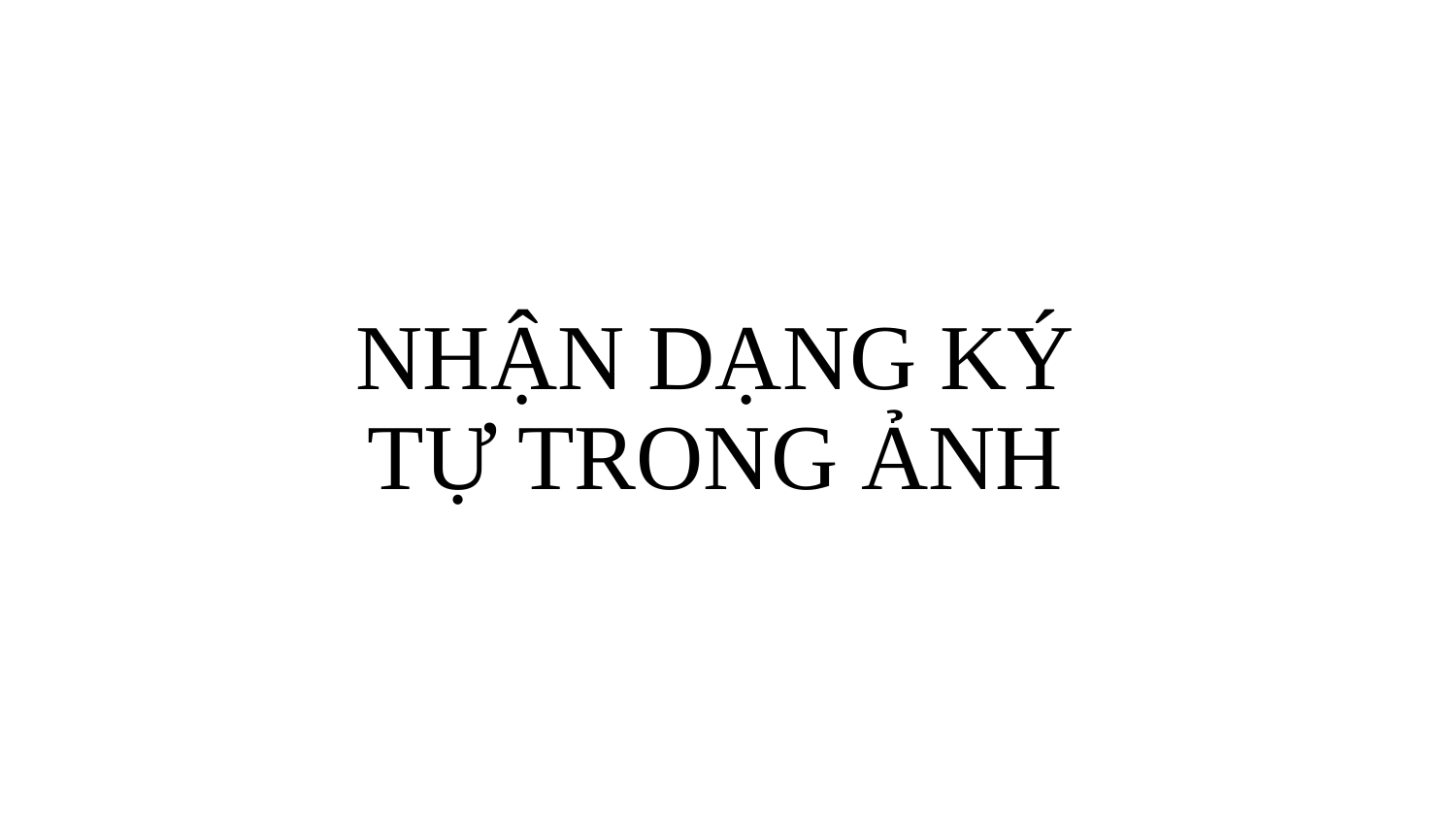

# NHẬN DẠNG KÝ TỰ TRONG ẢNH